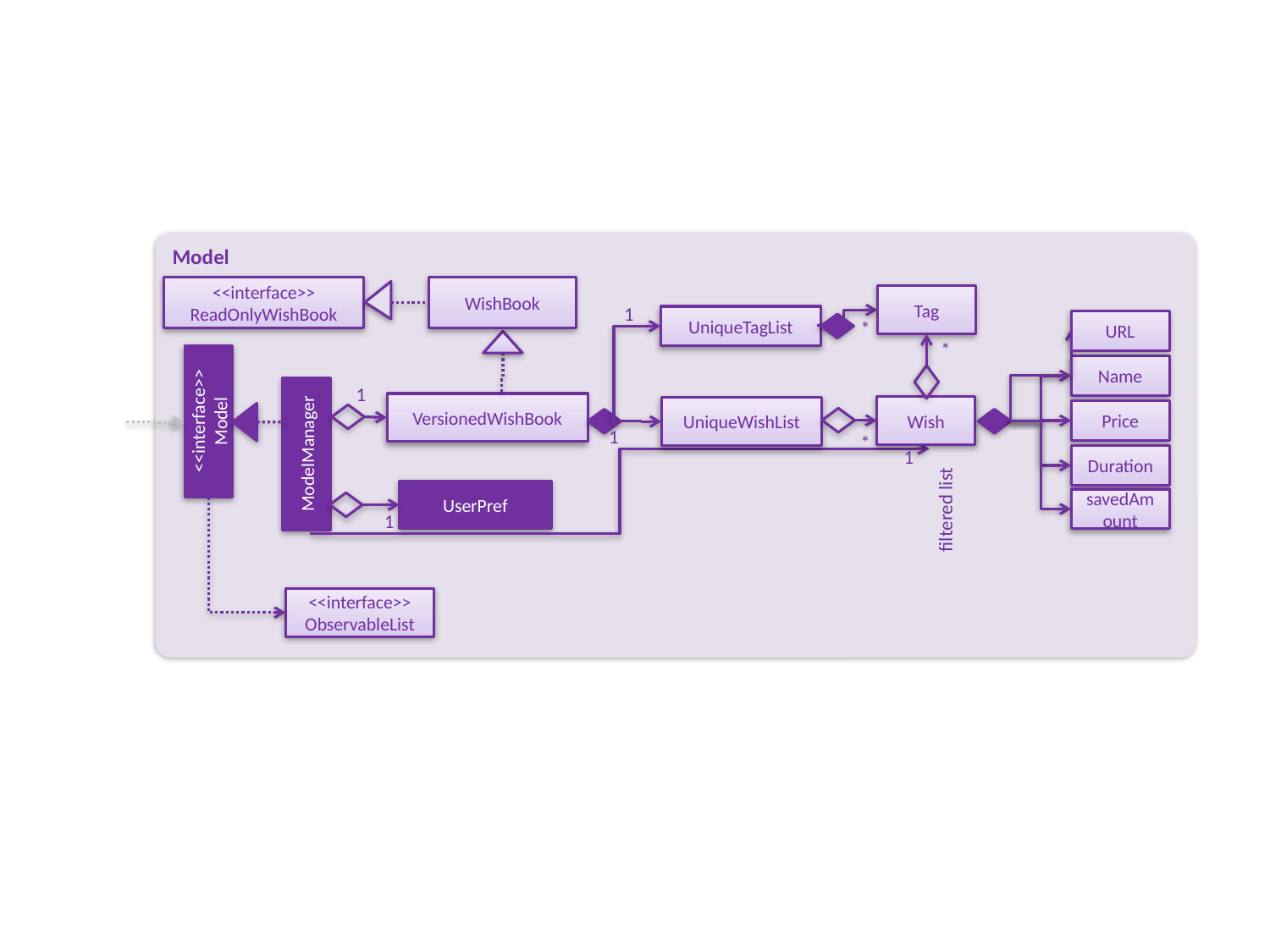

Model
<<interface>>
ReadOnlyWishBook
WishBook
Tag

1
UniqueTagList
URL

*

*
Name

1
VersionedWishBook
Wish
<<interface>>
Model
UniqueWishList
Price

1
ModelManager
*
1
Duration
UserPref
savedAmount

filtered list
1
<<interface>>
ObservableList